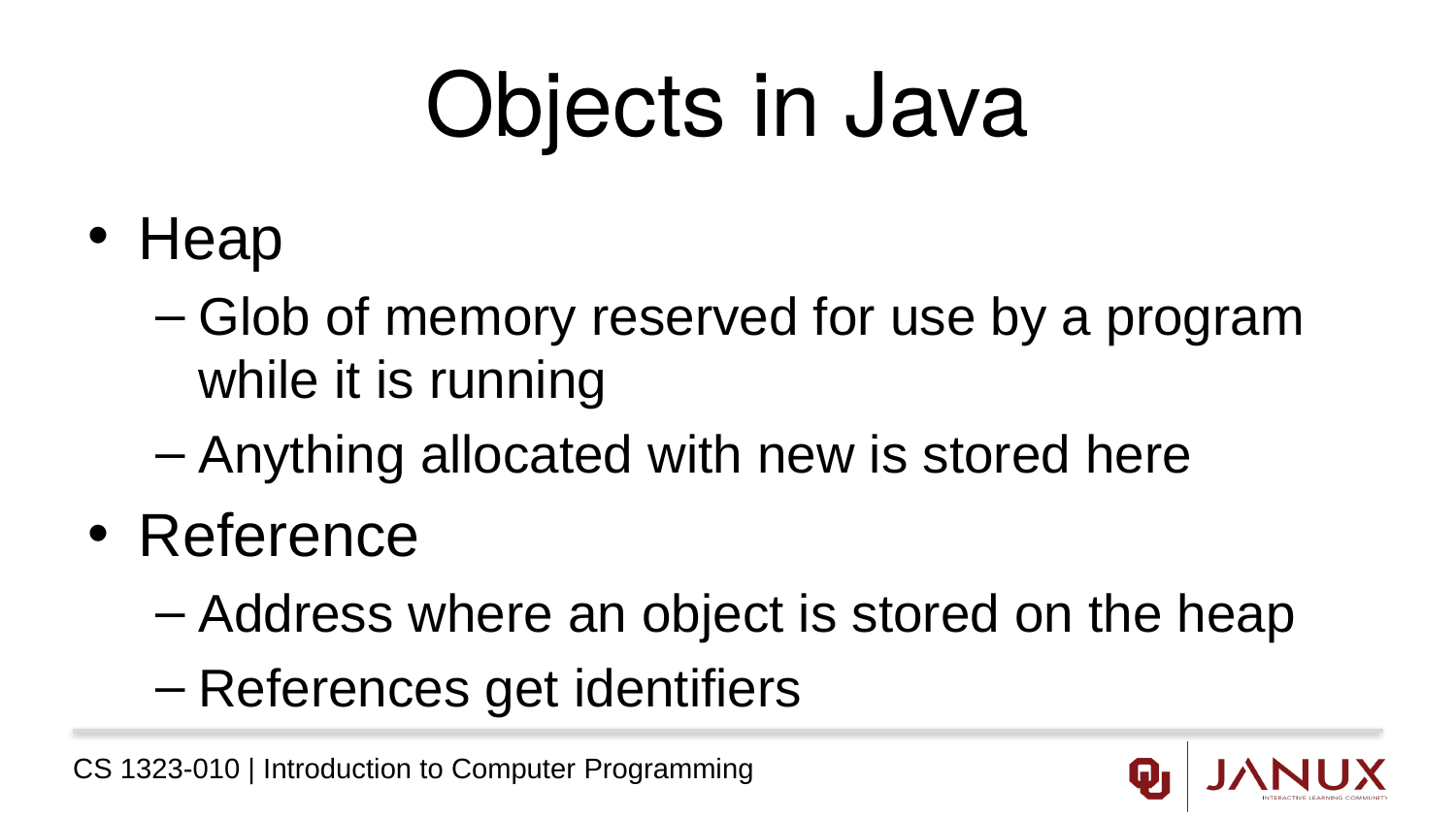

# Objects in Java
Heap
Glob of memory reserved for use by a program while it is running
Anything allocated with new is stored here
Reference
Address where an object is stored on the heap
References get identifiers